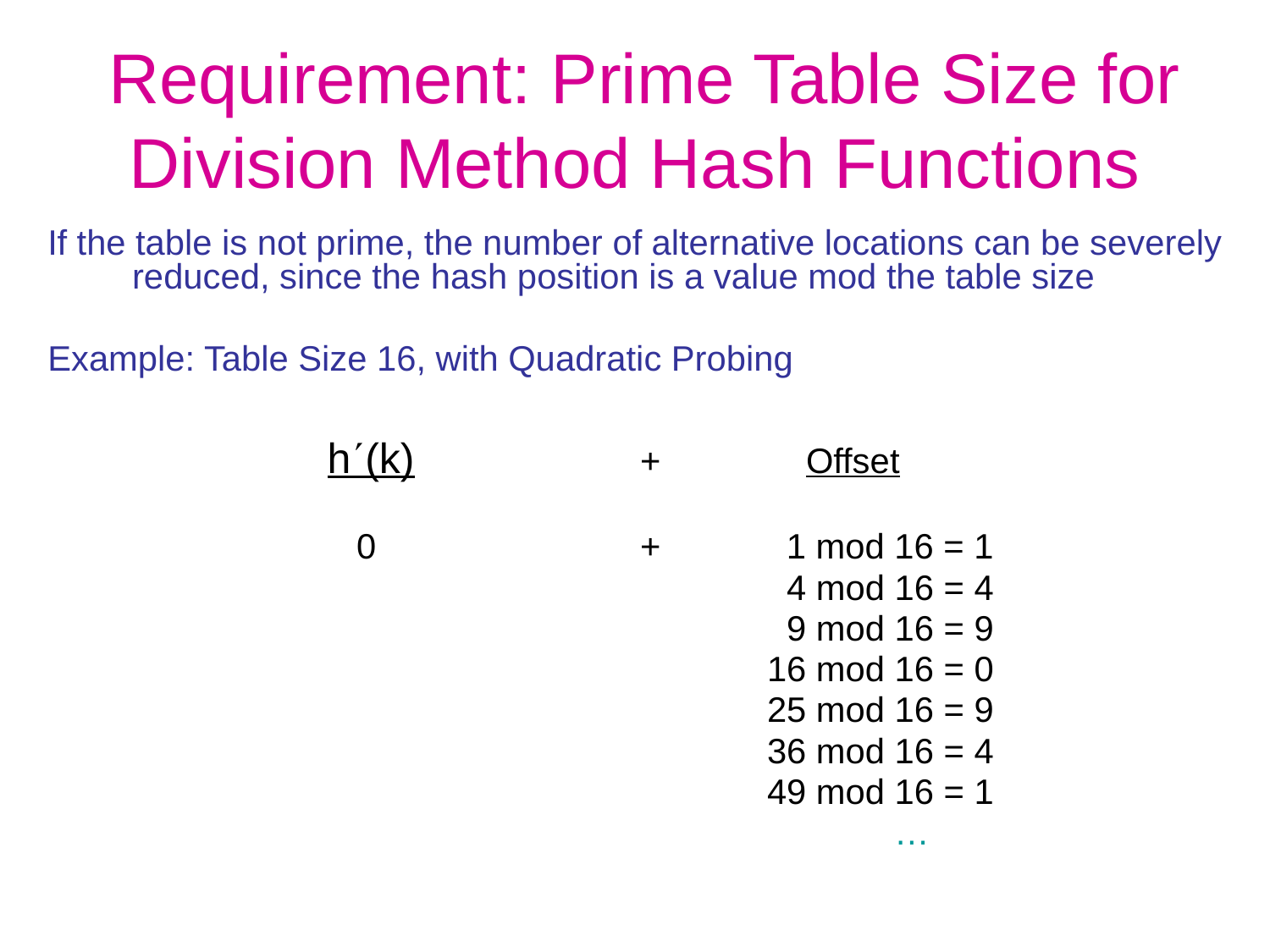

# Requirement: Prime Table Size for Division Method Hash Functions
If the table is not prime, the number of alternative locations can be severely reduced, since the hash position is a value mod the table size

Example: Table Size 16, with Quadratic Probing

		       h′(k)		+	    Offset

		          0			+	  1 mod 16 = 1
						  4 mod 16 = 4
						  9 mod 16 = 9
						16 mod 16 = 0
						25 mod 16 = 9
						36 mod 16 = 4
						49 mod 16 = 1
							…